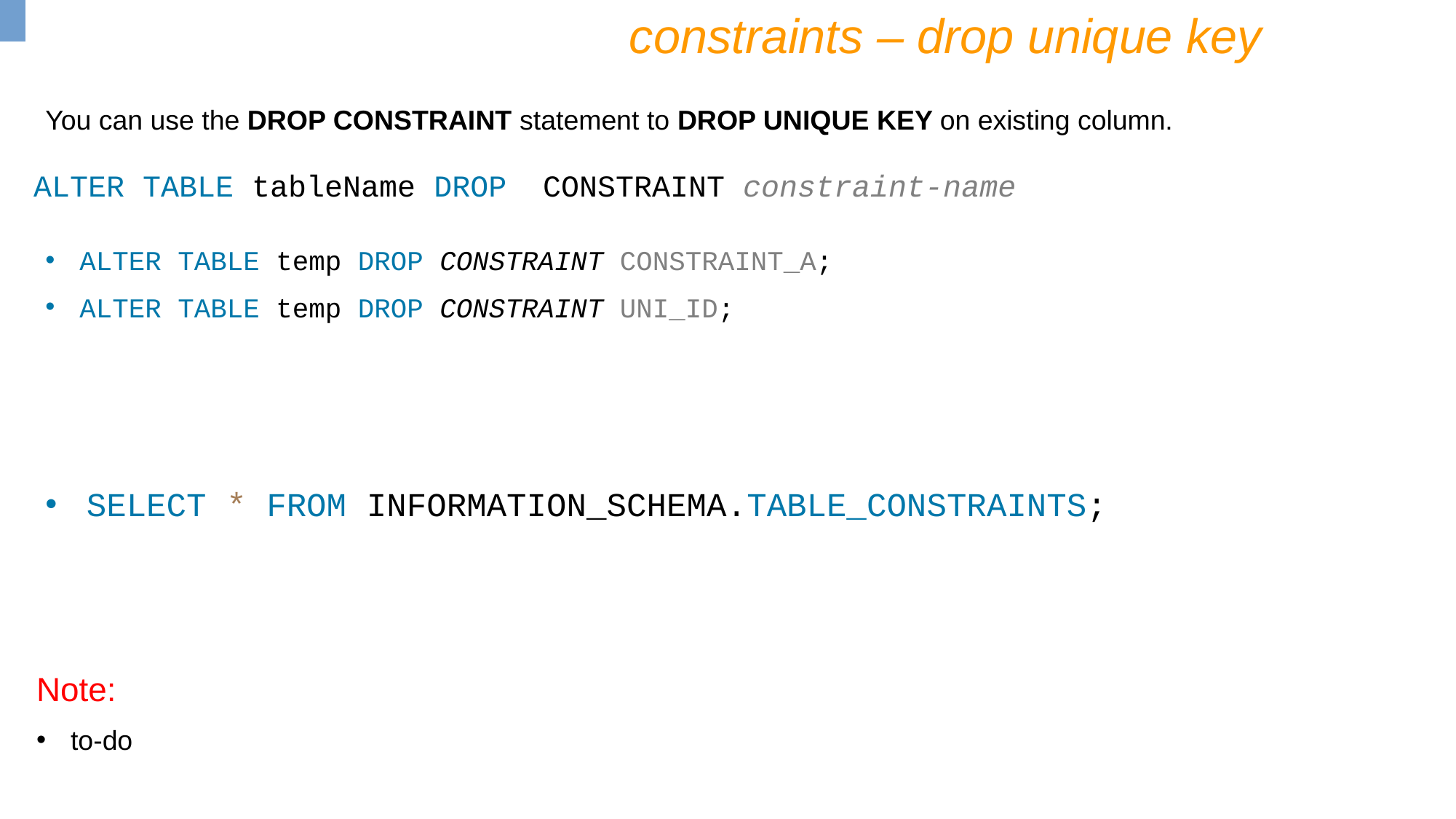

constraints – drop unique key
You can use the DROP CONSTRAINT statement to DROP UNIQUE KEY on existing column.
ALTER TABLE tableName DROP  CONSTRAINT constraint-name
ALTER TABLE temp DROP CONSTRAINT CONSTRAINT_A;

ALTER TABLE temp DROP CONSTRAINT UNI_ID;
SELECT * FROM INFORMATION_SCHEMA.TABLE_CONSTRAINTS;
Note:

to-do